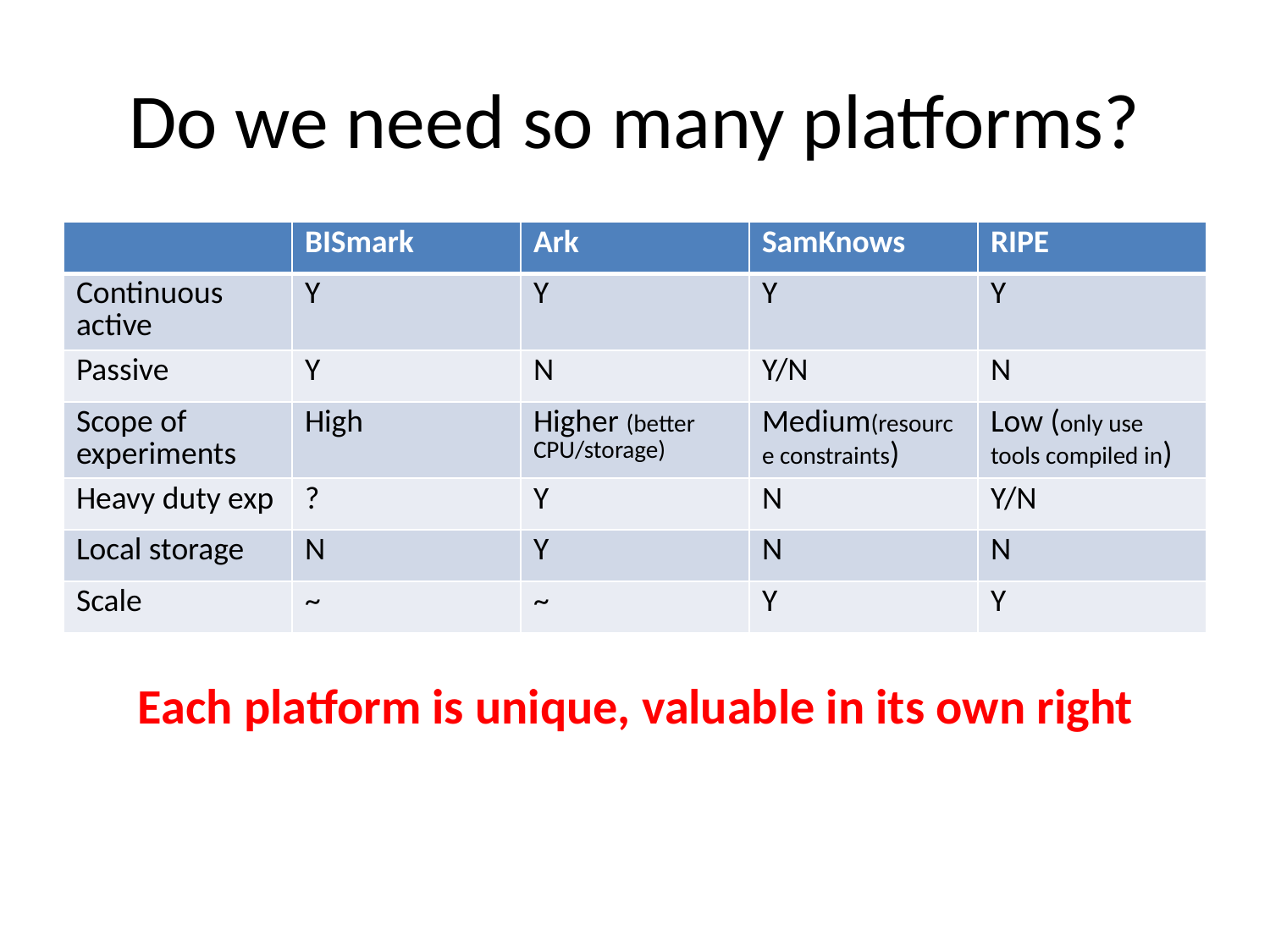

# Do we need so many platforms?
|  | BISmark | Ark | SamKnows | RIPE |
| --- | --- | --- | --- | --- |
| Continuous active | Y | Y | Y | Y |
| Passive | Y | N | Y/N | N |
| Scope of experiments | High | Higher (better CPU/storage) | Medium(resource constraints) | Low (only use tools compiled in) |
| Heavy duty exp | ? | Y | N | Y/N |
| Local storage | N | Y | N | N |
| Scale | ~ | ~ | Y | Y |
Each platform is unique, valuable in its own right